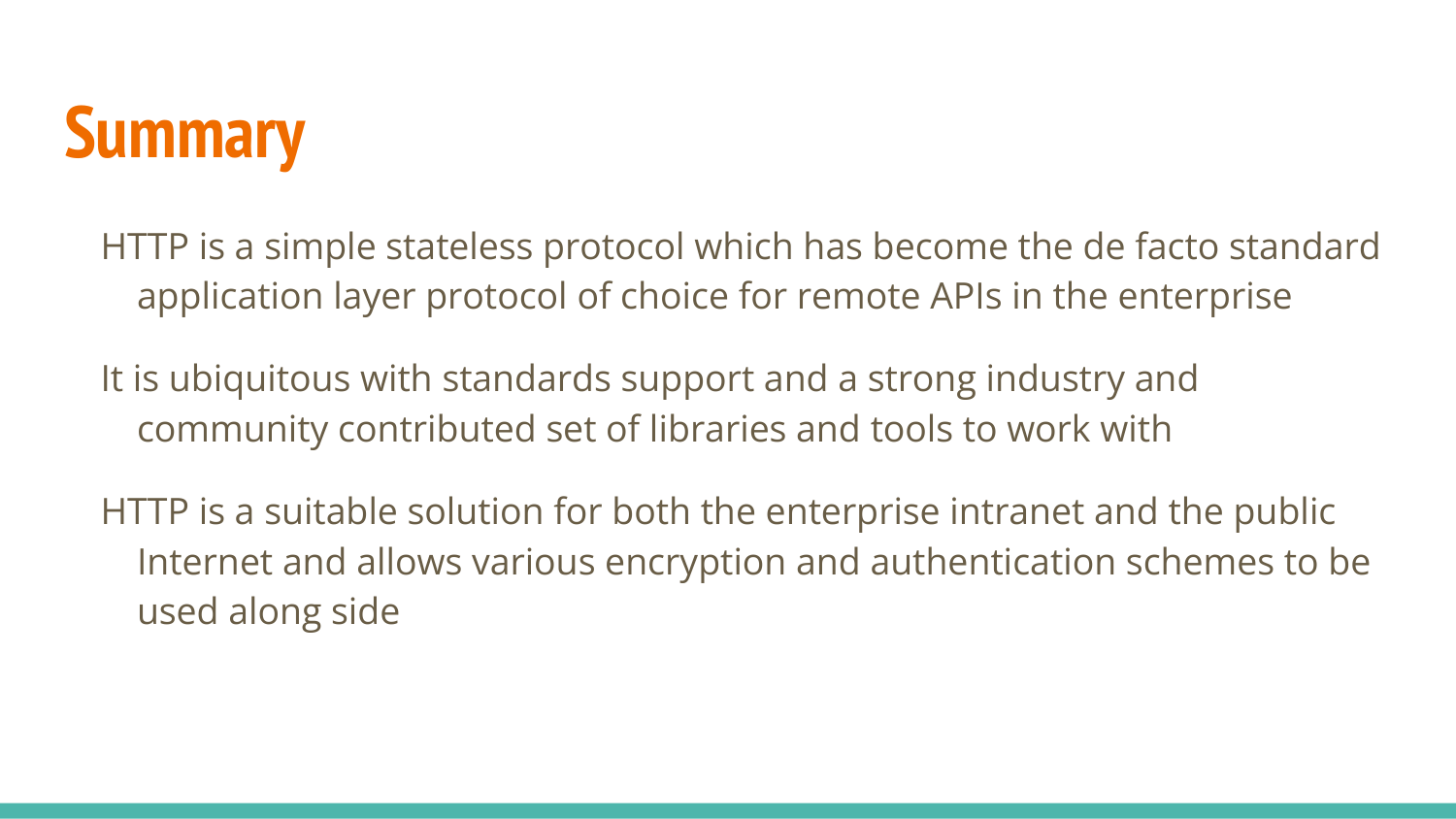

# Summary
HTTP is a simple stateless protocol which has become the de facto standard application layer protocol of choice for remote APIs in the enterprise
It is ubiquitous with standards support and a strong industry and community contributed set of libraries and tools to work with
HTTP is a suitable solution for both the enterprise intranet and the public Internet and allows various encryption and authentication schemes to be used along side